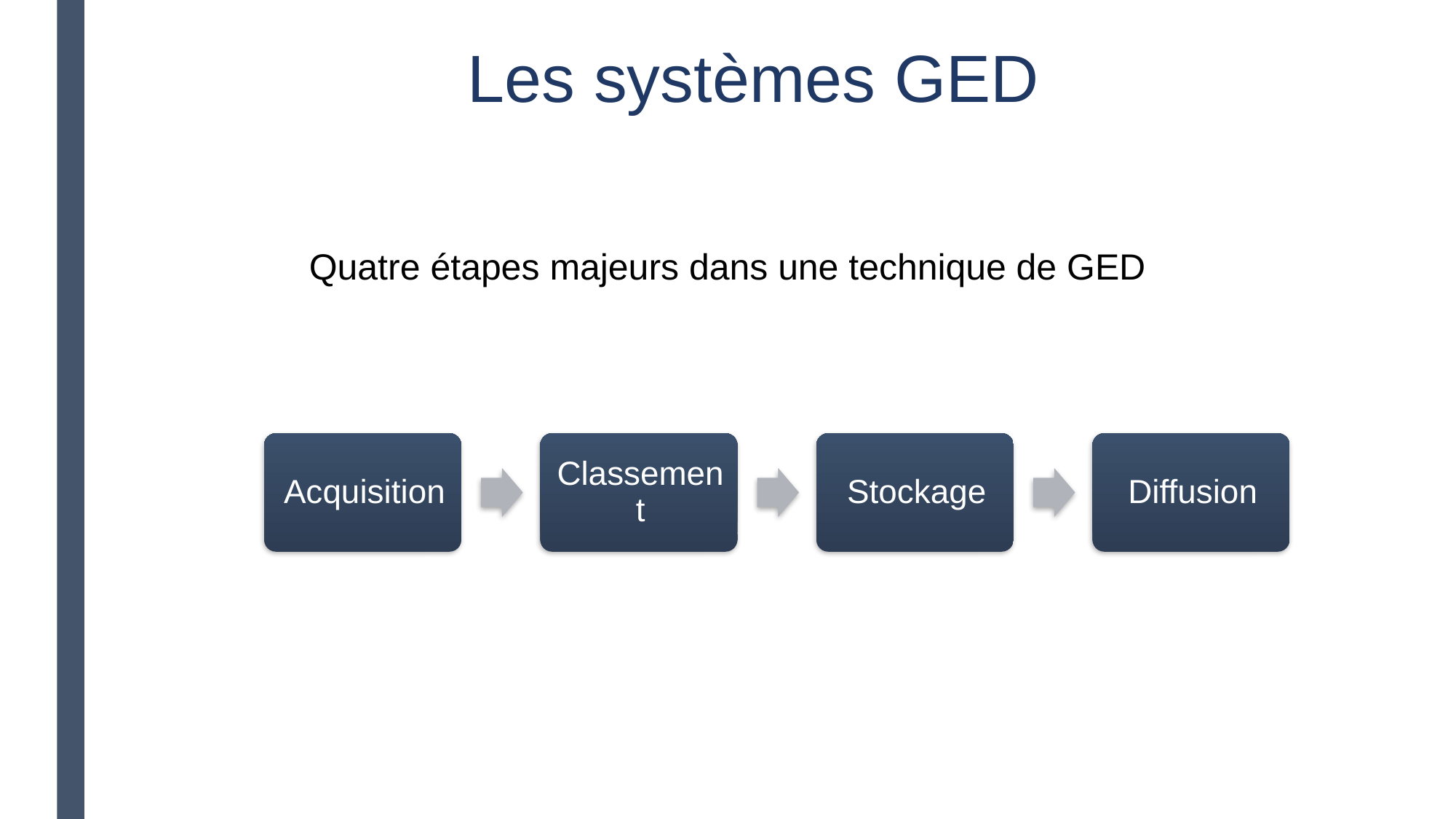

Les systèmes GED
Quatre étapes majeurs dans une technique de GED

Acquisition

Classement

Stockage

Diffusion